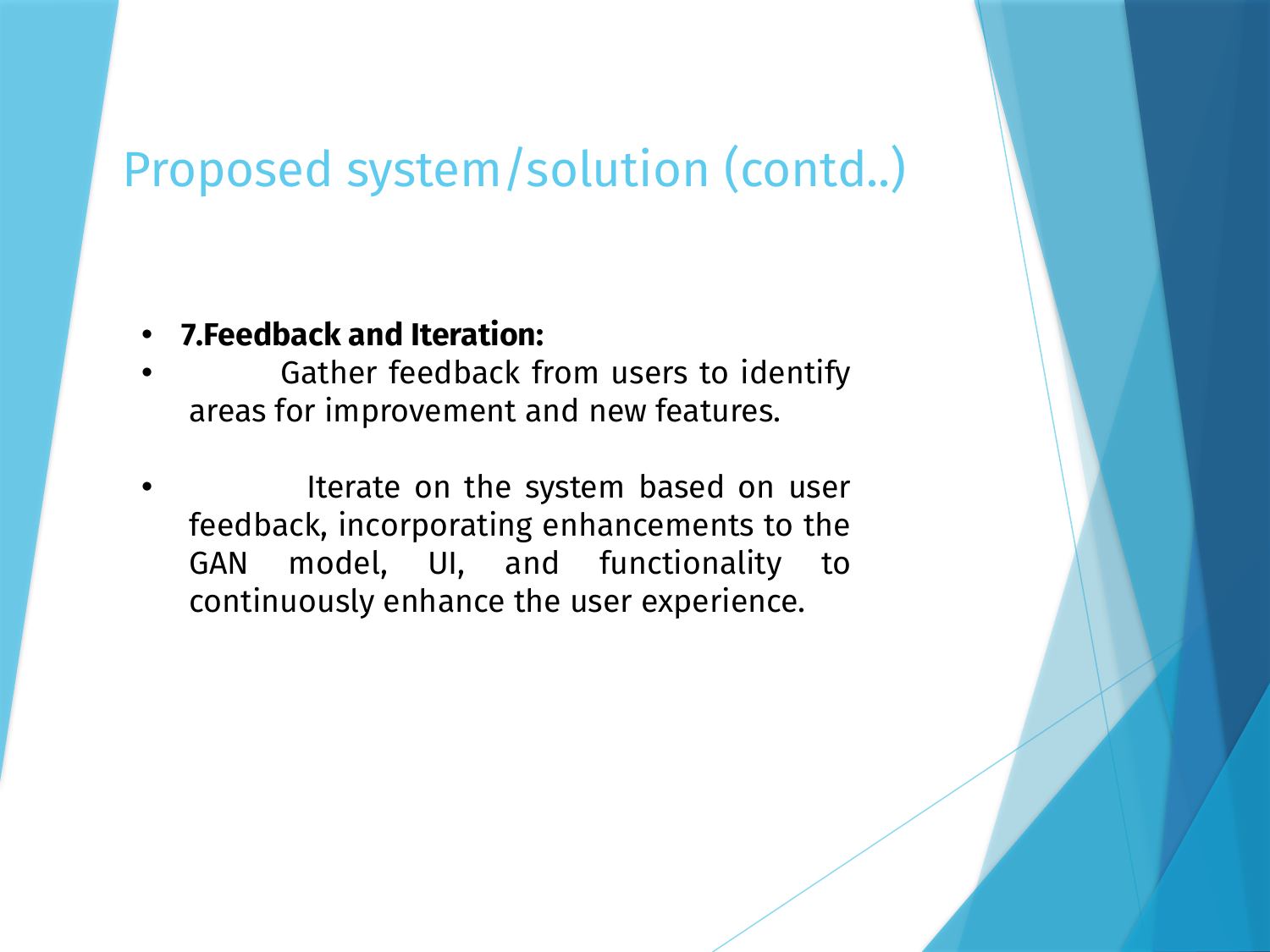

# Proposed system/solution (contd..)
7.Feedback and Iteration:
        Gather feedback from users to identify areas for improvement and new features.

         Iterate on the system based on user feedback, incorporating enhancements to the GAN model, UI, and functionality to continuously enhance the user experience.